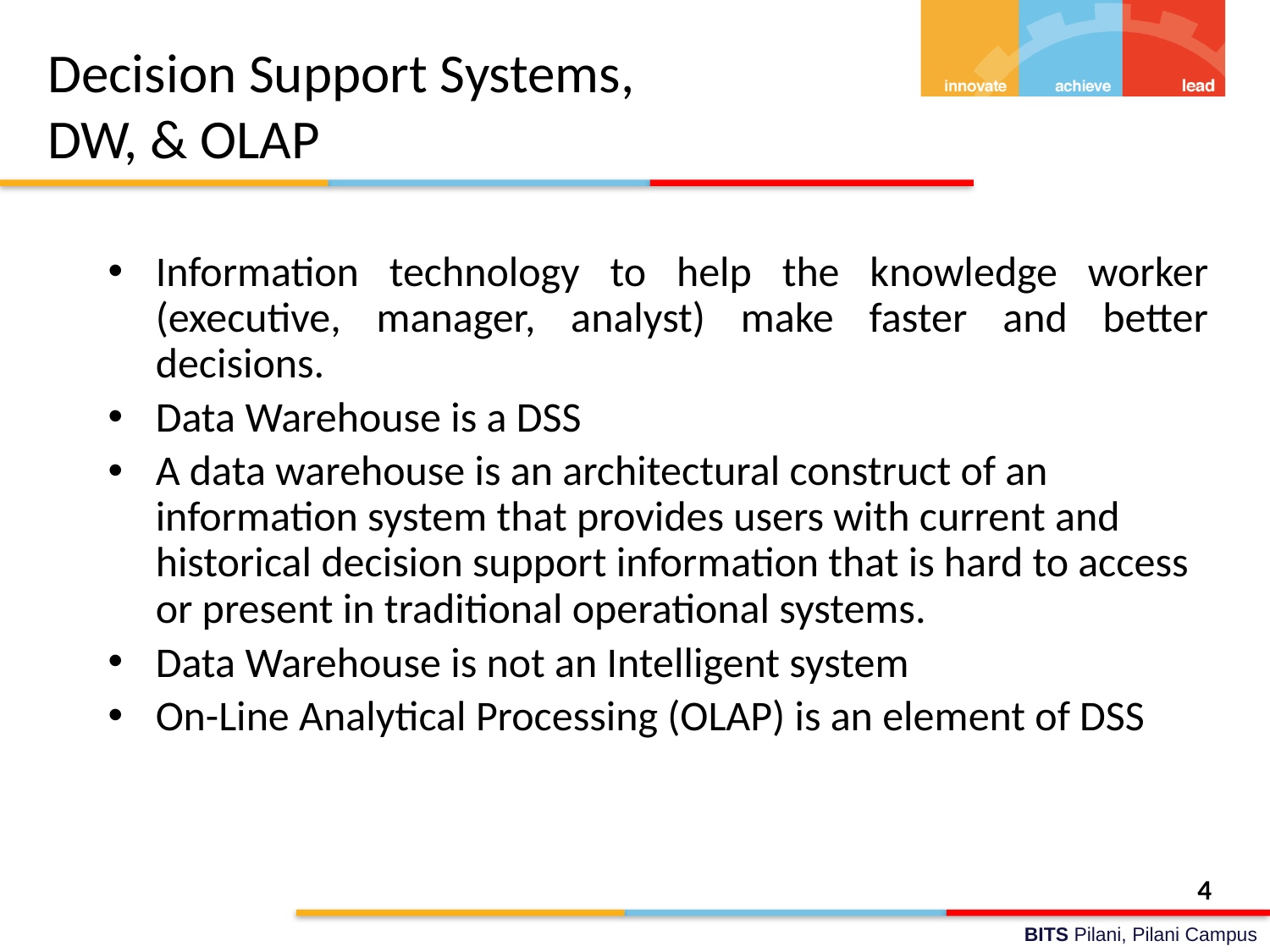

# Decision Support Systems, DW, & OLAP
Information technology to help the knowledge worker (executive, manager, analyst) make faster and better decisions.
Data Warehouse is a DSS
A data warehouse is an architectural construct of an information system that provides users with current and historical decision support information that is hard to access or present in traditional operational systems.
Data Warehouse is not an Intelligent system
On-Line Analytical Processing (OLAP) is an element of DSS
4